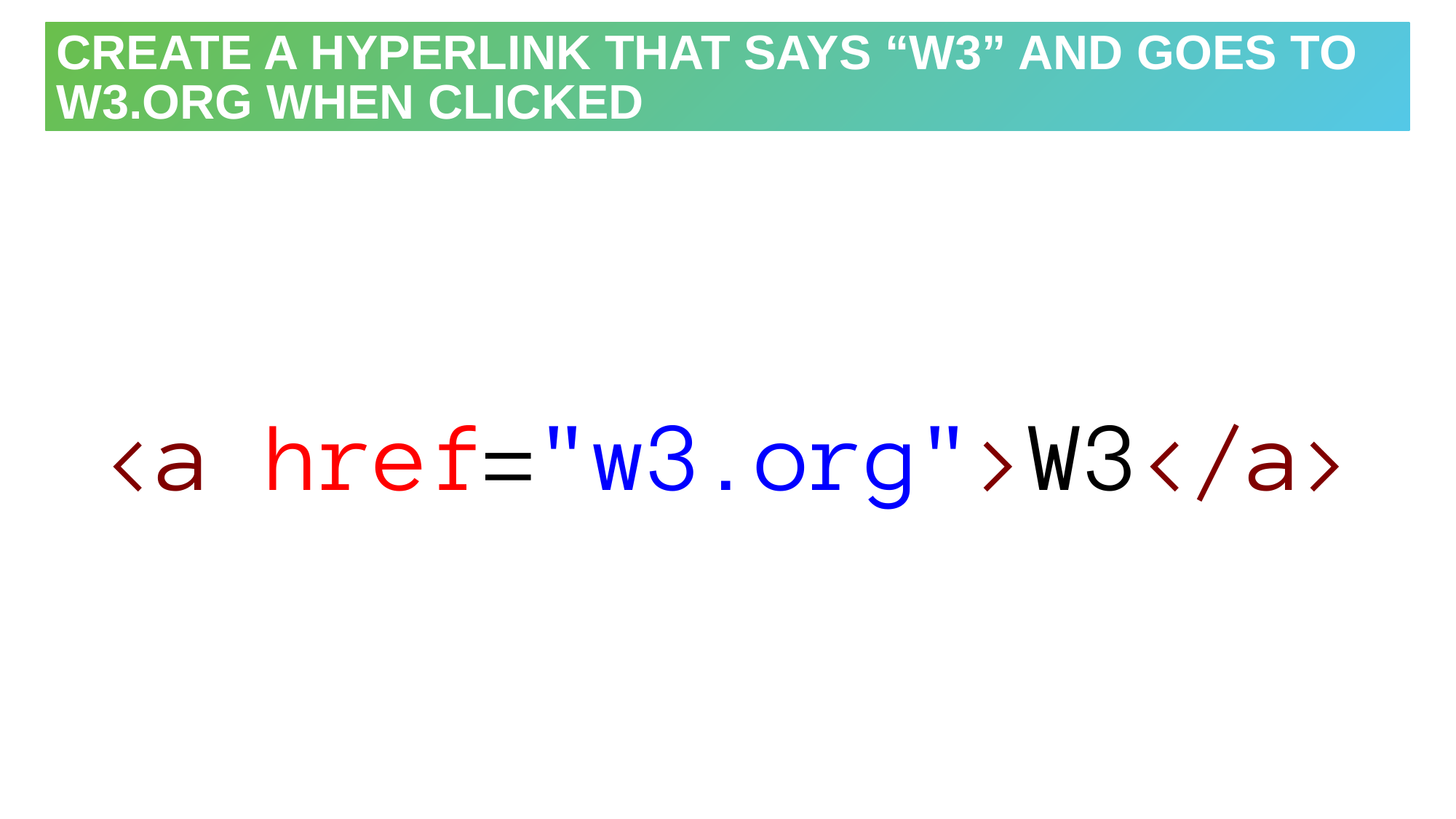

# Create a hyperlink that says “w3” and goes to w3.org when clicked
<a href="w3.org">W3</a>